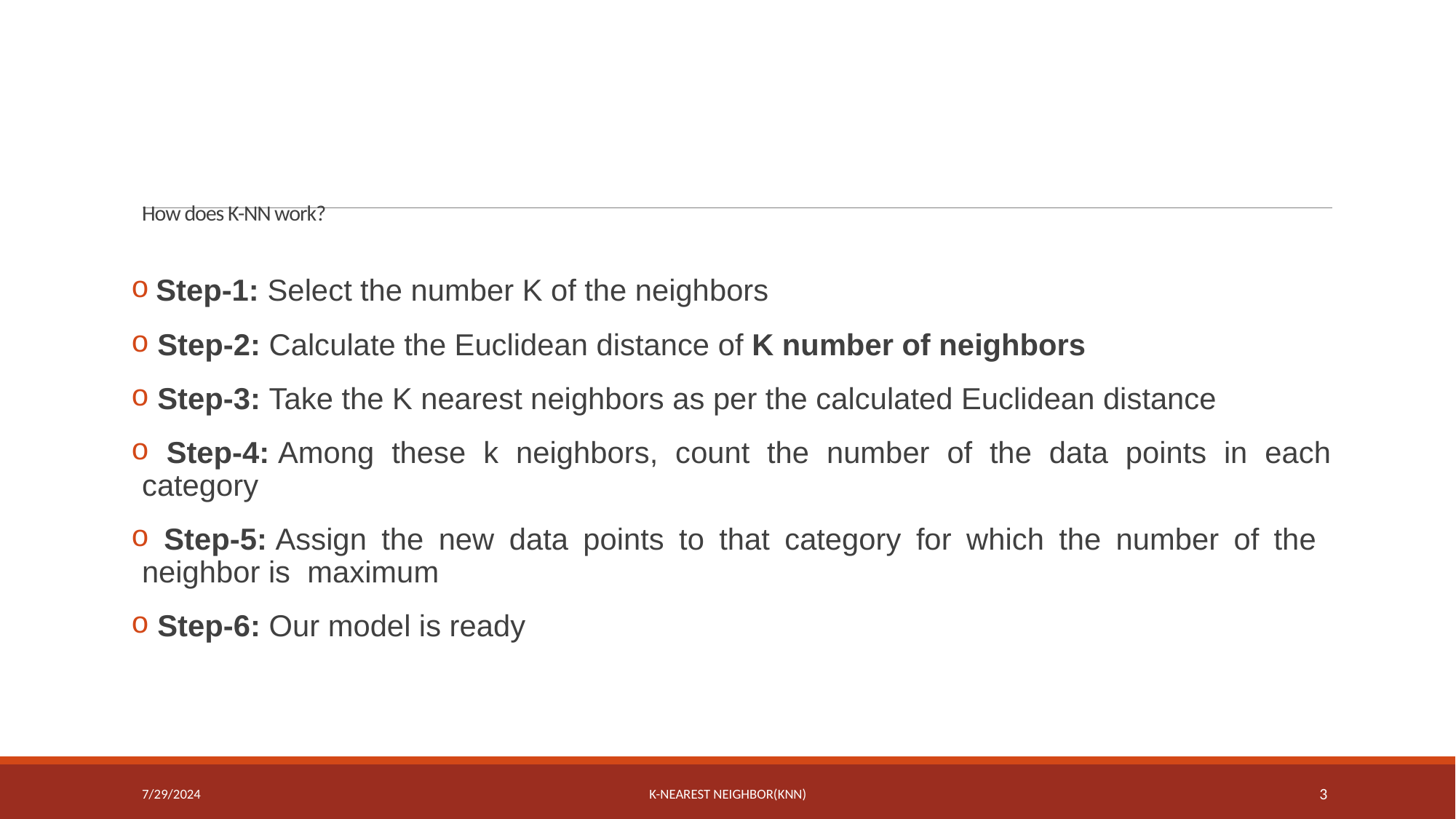

# How does K-NN work?
 Step-1: Select the number K of the neighbors
 Step-2: Calculate the Euclidean distance of K number of neighbors
 Step-3: Take the K nearest neighbors as per the calculated Euclidean distance
 Step-4: Among these k neighbors, count the number of the data points in each category
 Step-5: Assign the new data points to that category for which the number of the  neighbor is  maximum
 Step-6: Our model is ready

7/29/2024
K-Nearest Neighbor(KNN)
3